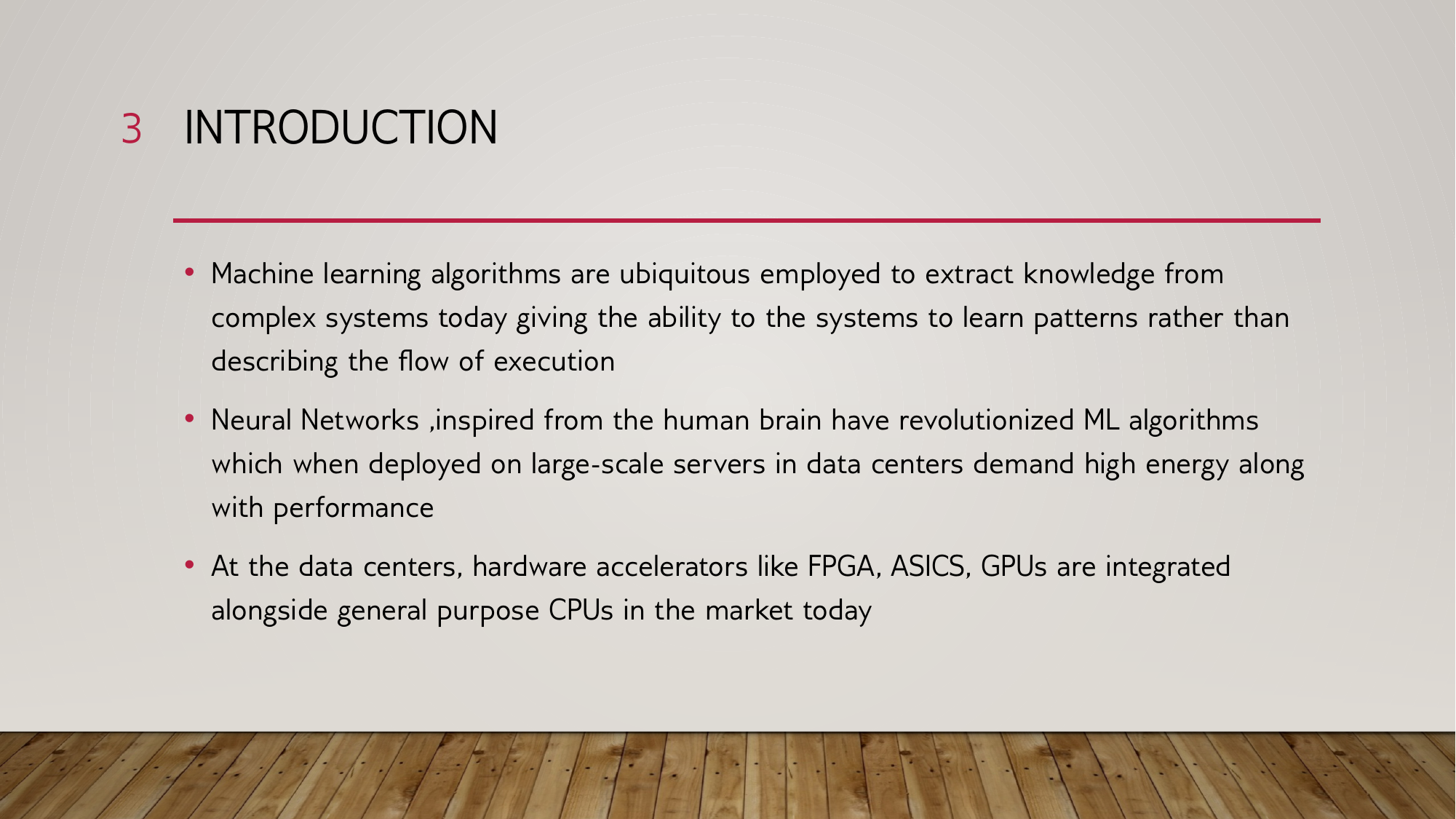

3
# INTRODUCTION
Machine learning algorithms are ubiquitous employed to extract knowledge from complex systems today giving the ability to the systems to learn patterns rather than describing the flow of execution
Neural Networks ,inspired from the human brain have revolutionized ML algorithms which when deployed on large-scale servers in data centers demand high energy along with performance
At the data centers, hardware accelerators like FPGA, ASICS, GPUs are integrated alongside general purpose CPUs in the market today